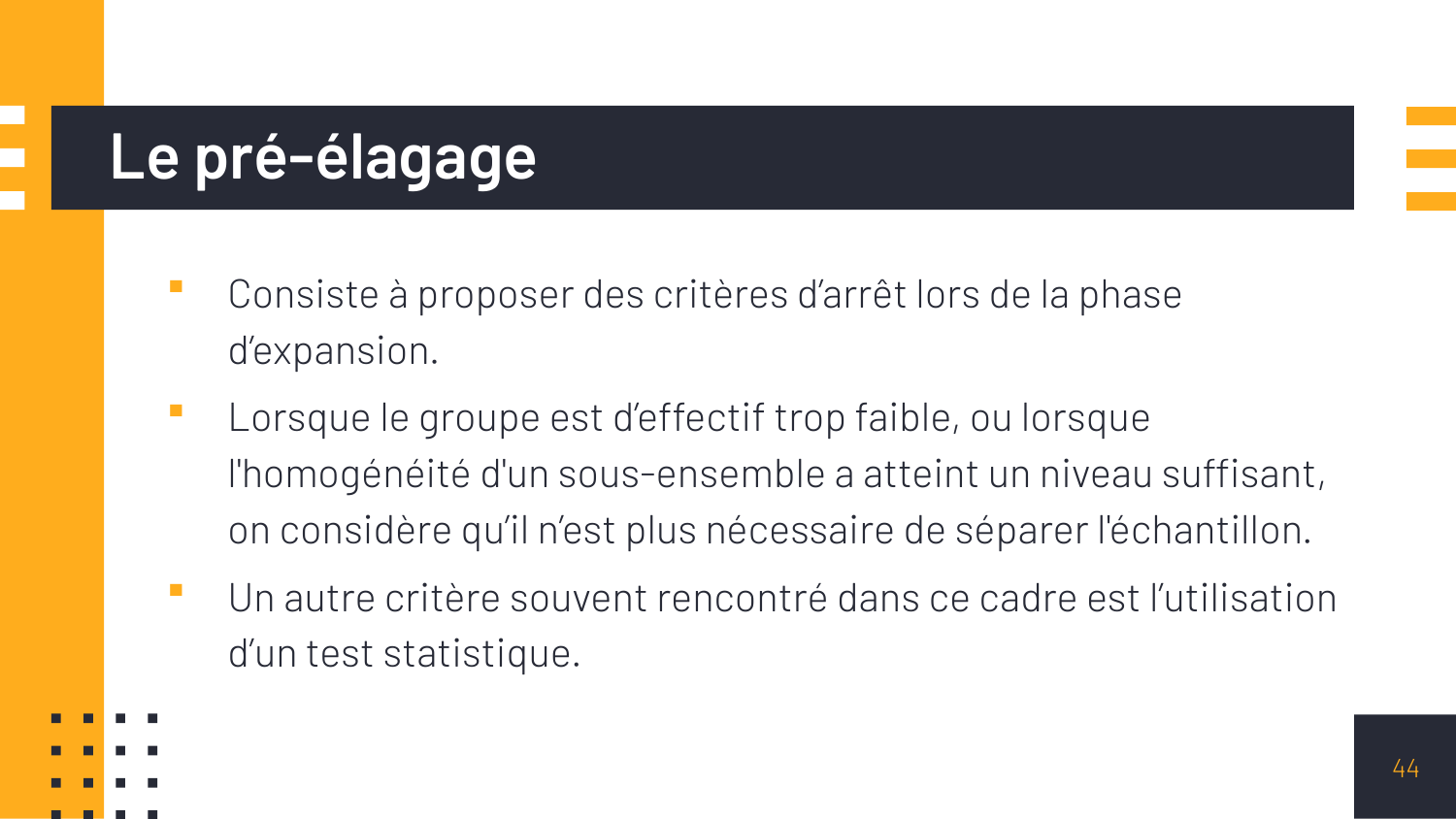

# Le pré-élagage
Consiste à proposer des critères d’arrêt lors de la phase d’expansion.
Lorsque le groupe est d’effectif trop faible, ou lorsque l'homogénéité d'un sous-ensemble a atteint un niveau suffisant, on considère qu’il n’est plus nécessaire de séparer l'échantillon.
Un autre critère souvent rencontré dans ce cadre est l’utilisation d’un test statistique.
44